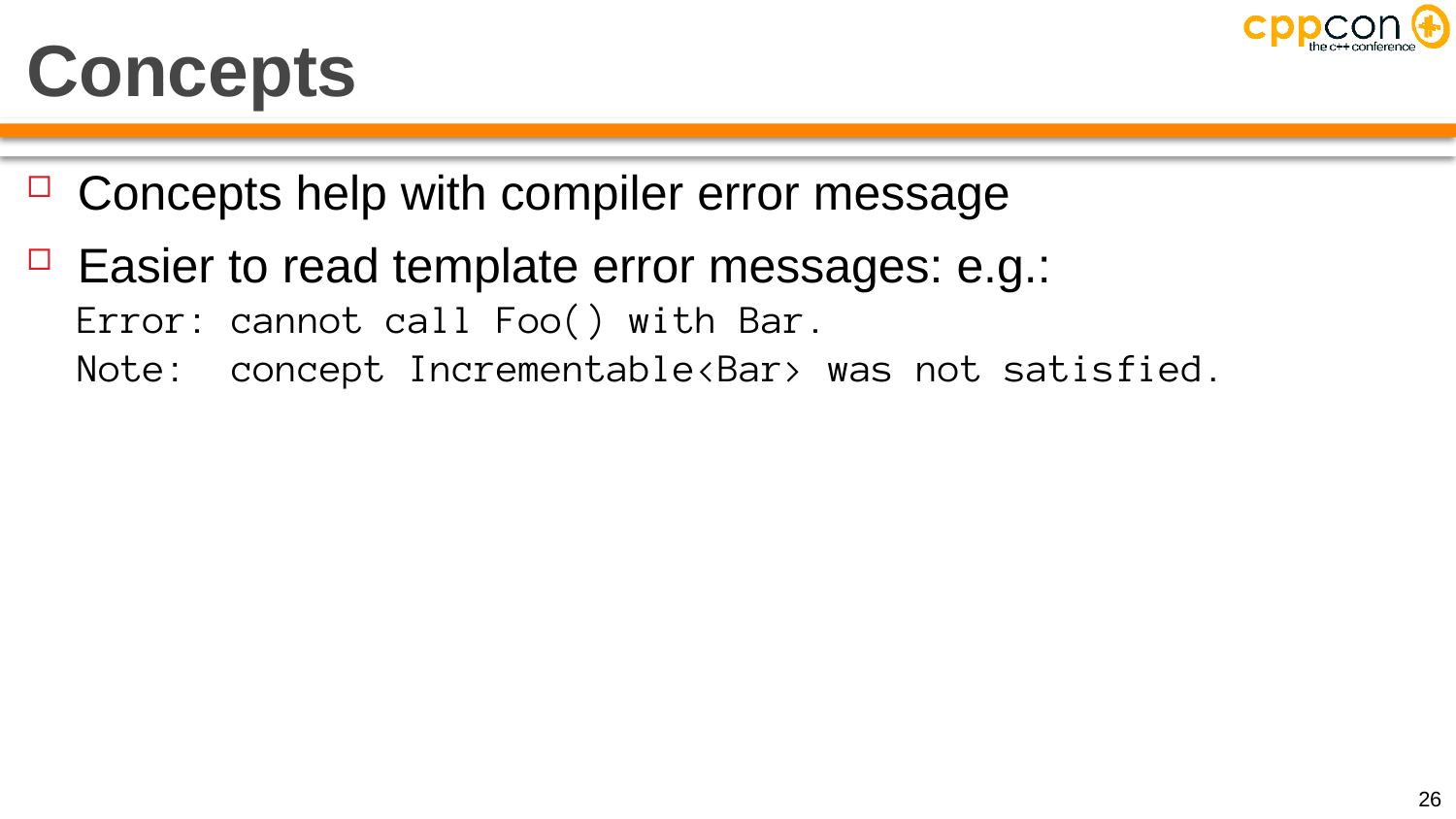

# Concepts
Concepts help with compiler error message
Easier to read template error messages: e.g.:
Error: cannot call Foo() with Bar.
Note:  concept Incrementable<Bar> was not satisfied.